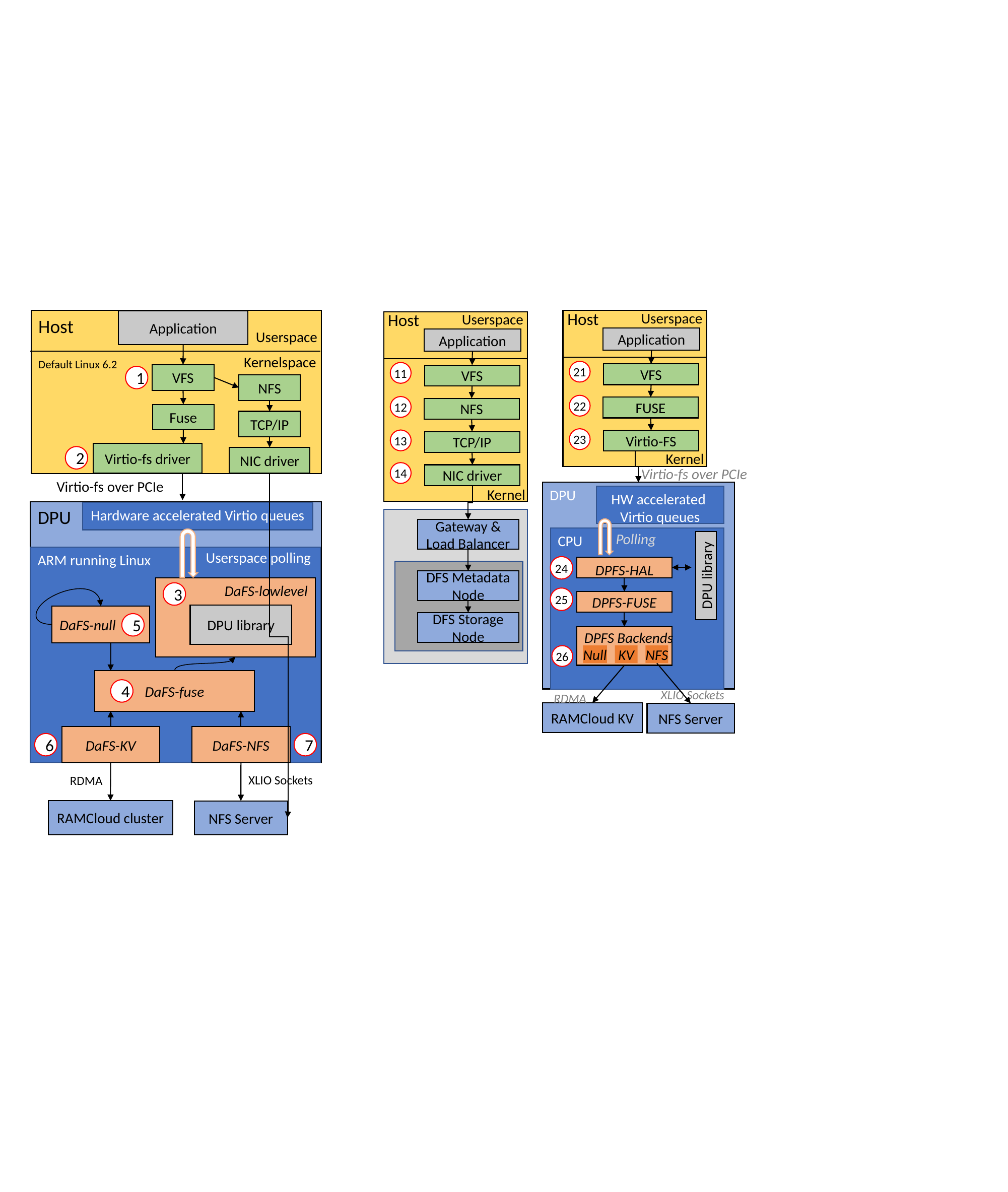

Host
Userspace
Host
Userspace

Host
Application

Userspace
Application
Application
Kernelspace
Default Linux 6.2
21
11
VFS
VFS
VFS
1
NFS
22
12
FUSE
NFS
Fuse
TCP/IP
23
13
Virtio-FS
TCP/IP
Virtio-fs driver
Kernel
2
NIC driver
Virtio-fs over PCIe
14
NIC driver
Virtio-fs over PCIe
Kernel
DPU
HW accelerated
Virtio queues
DPU
Hardware accelerated Virtio queues

Gateway &
Load Balancer
Polling
CPU

Userspace polling
ARM running Linux
24
DPFS-HAL

DPU library
DFS Metadata Node
DaFS-lowlevel
3
25
DPFS-FUSE
DPU library
DaFS-null
DFS Storage Node
5
DPFS Backends

Null
 KV
NFS
26
DaFS-fuse
4
XLIO Sockets

RDMA
RAMCloud KV
NFS Server
DaFS-KV
DaFS-NFS
6
7
XLIO Sockets

RDMA
RAMCloud cluster
NFS Server